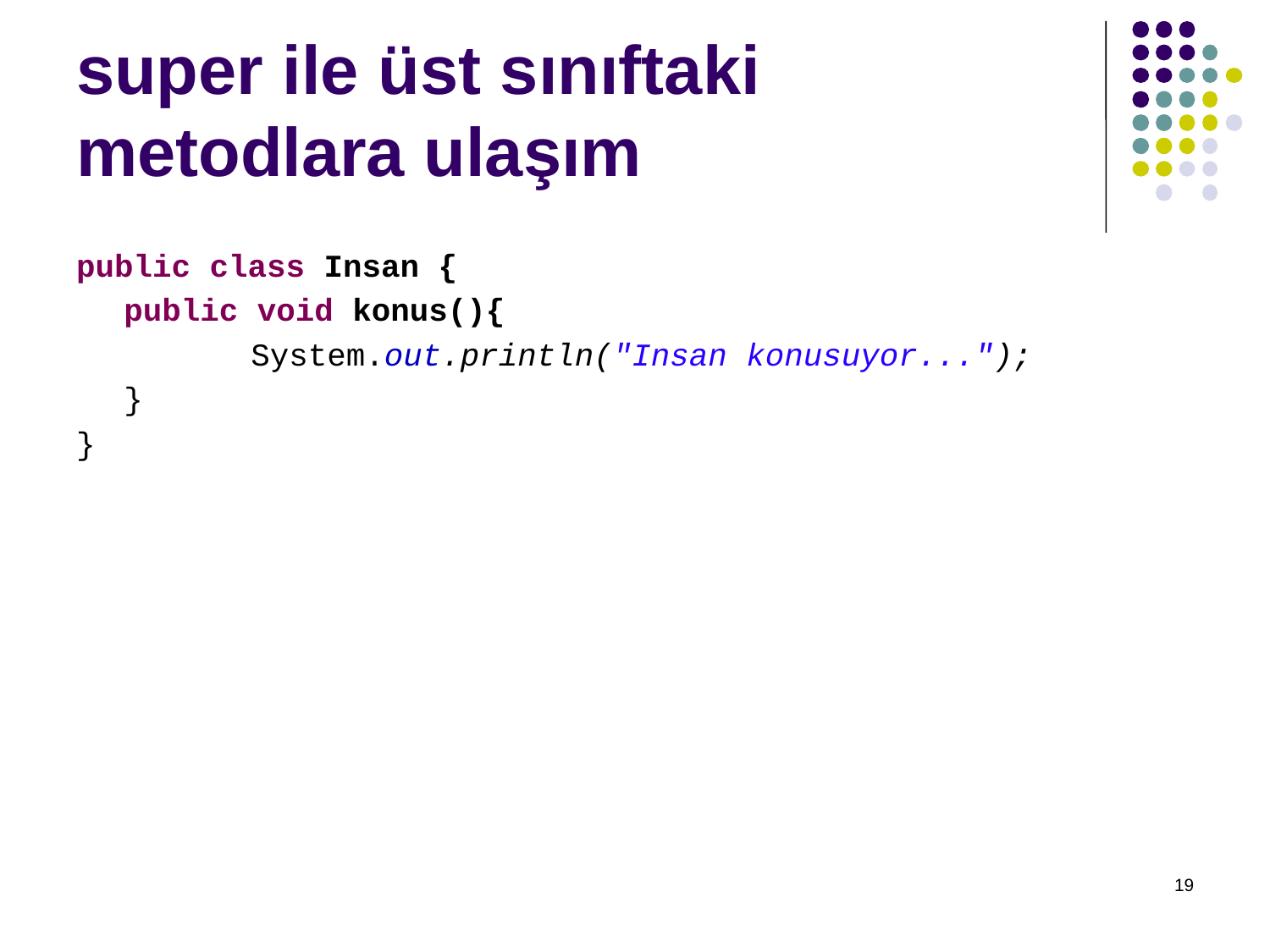

# super ile üst sınıftaki metodlara ulaşım
public class Insan {
	public void konus(){
		System.out.println("Insan konusuyor...");
	}
}
19